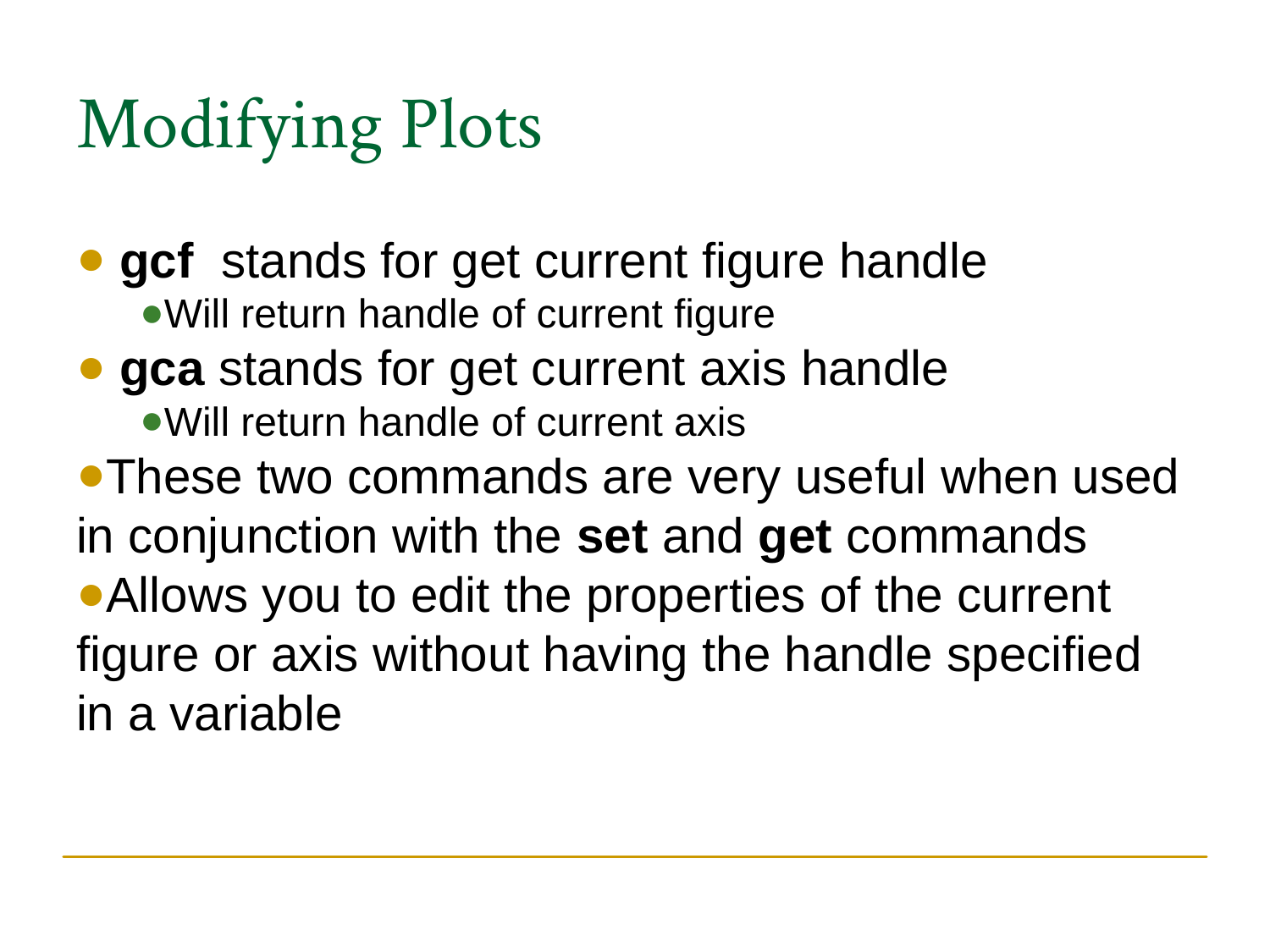

Modifying Plots
 gcf  stands for get current figure handle
Will return handle of current figure
 gca stands for get current axis handle
Will return handle of current axis
These two commands are very useful when used in conjunction with the set and get commands
Allows you to edit the properties of the current figure or axis without having the handle specified in a variable